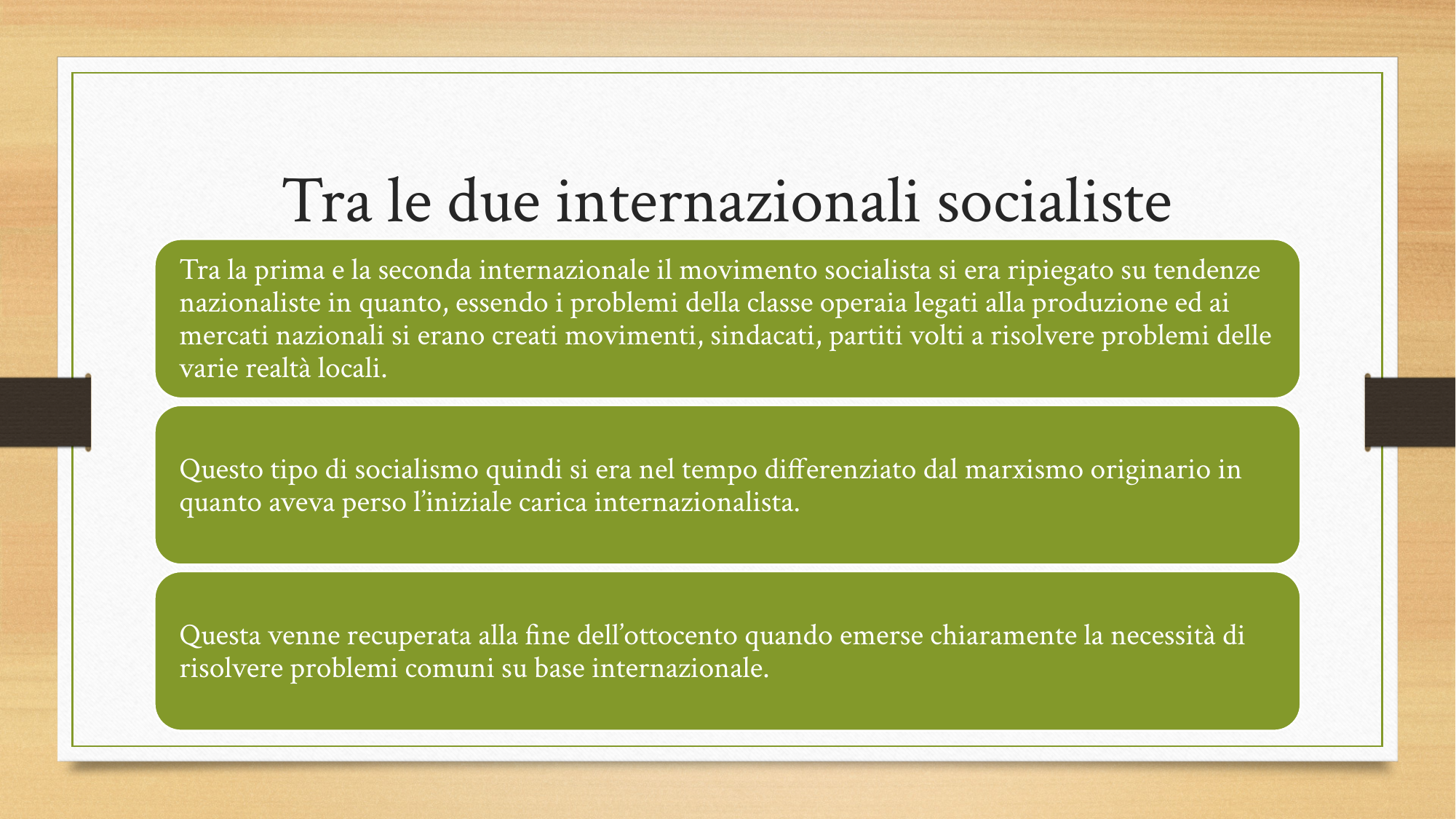

# Tra le due internazionali socialiste
Tra la prima e la seconda internazionale il movimento socialista si era ripiegato su tendenze nazionaliste in quanto, essendo i problemi della classe operaia legati alla produzione ed ai mercati nazionali si erano creati movimenti, sindacati, partiti volti a risolvere problemi delle varie realtà locali.
Questo tipo di socialismo quindi si era nel tempo differenziato dal marxismo originario in quanto aveva perso l’iniziale carica internazionalista.
Questa venne recuperata alla fine dell’ottocento quando emerse chiaramente la necessità di risolvere problemi comuni su base internazionale.